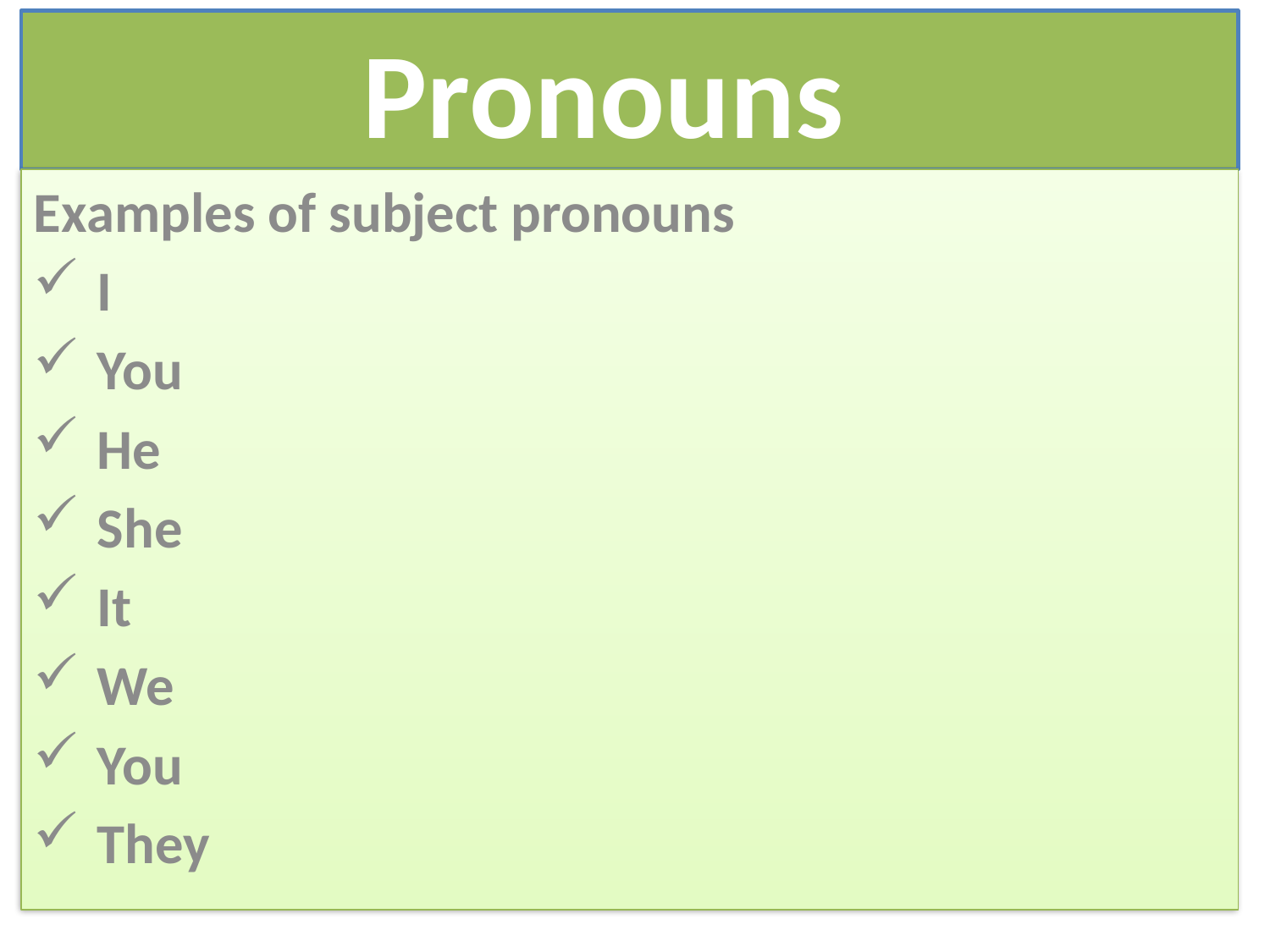

# Pronouns
Examples of subject pronouns
I
You
He
She
It
We
You
They